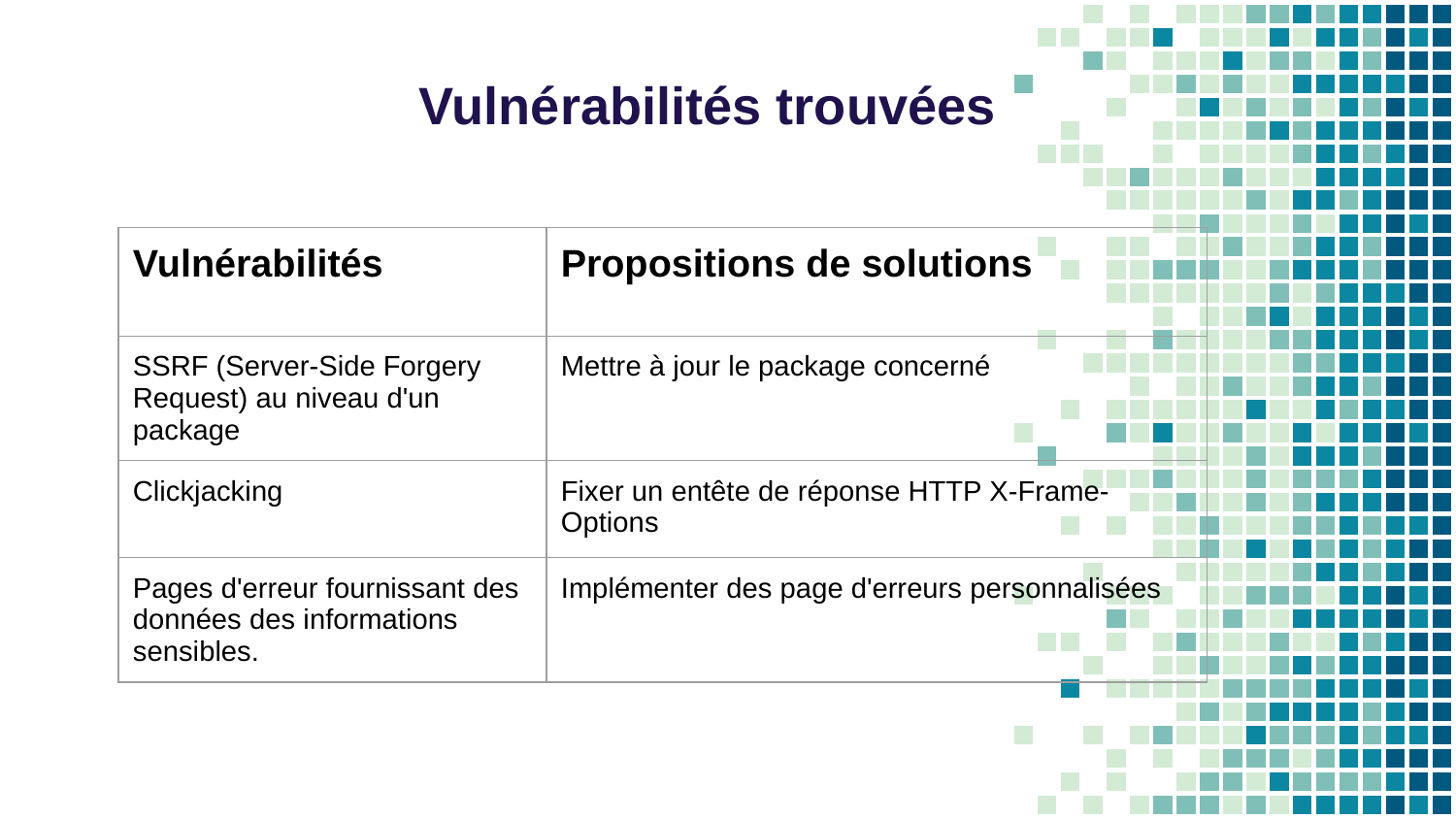

Vulnérabilités trouvées
| Vulnérabilités | Propositions de solutions |
| --- | --- |
| SSRF (Server-Side Forgery Request) au niveau d'un package | Mettre à jour le package concerné |
| Clickjacking | Fixer un entête de réponse HTTP X-Frame-Options |
| Pages d'erreur fournissant des données des informations sensibles. | Implémenter des page d'erreurs personnalisées |